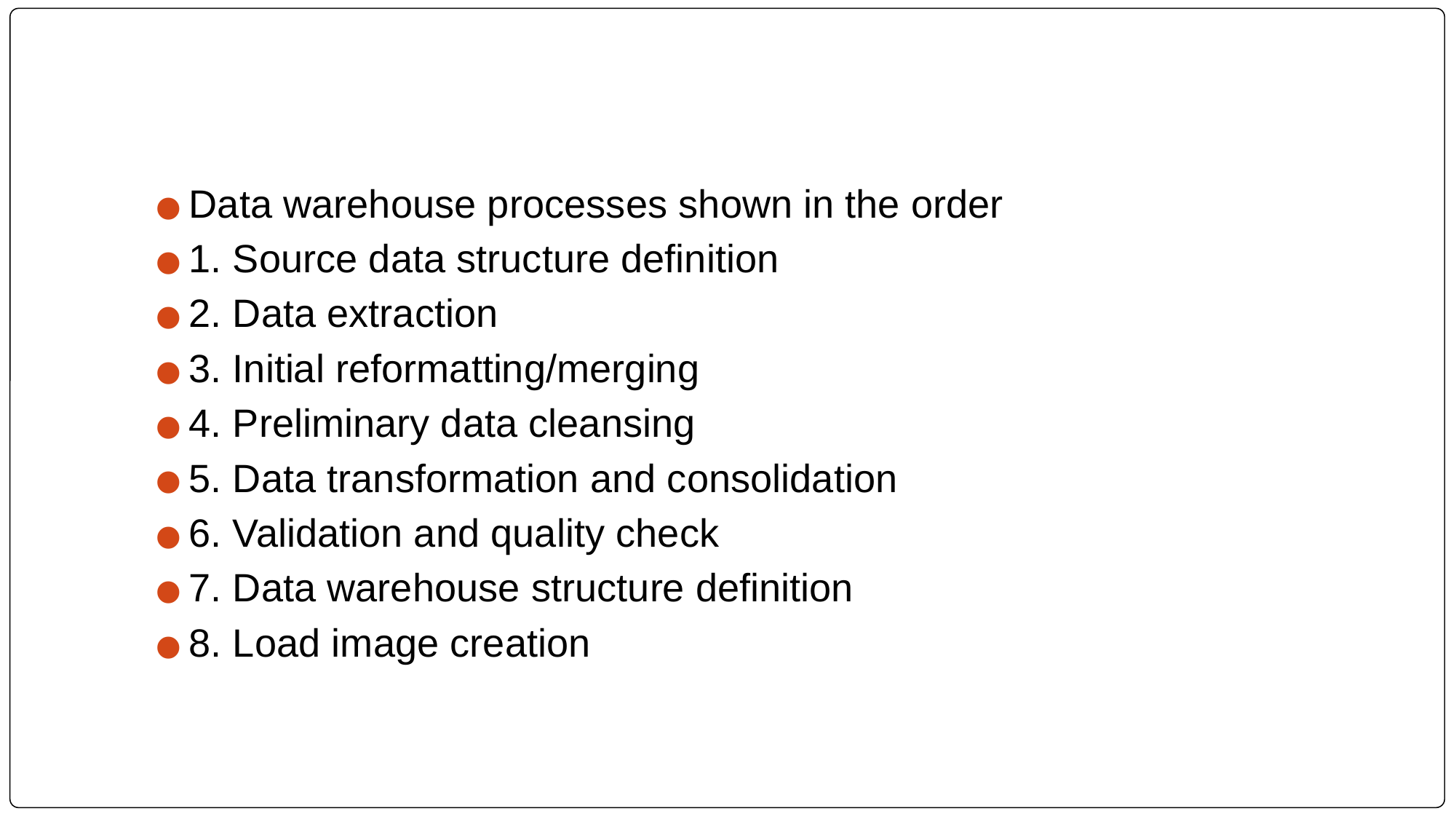

#
Data warehouse processes shown in the order
1. Source data structure definition
2. Data extraction
3. Initial reformatting/merging
4. Preliminary data cleansing
5. Data transformation and consolidation
6. Validation and quality check
7. Data warehouse structure definition
8. Load image creation